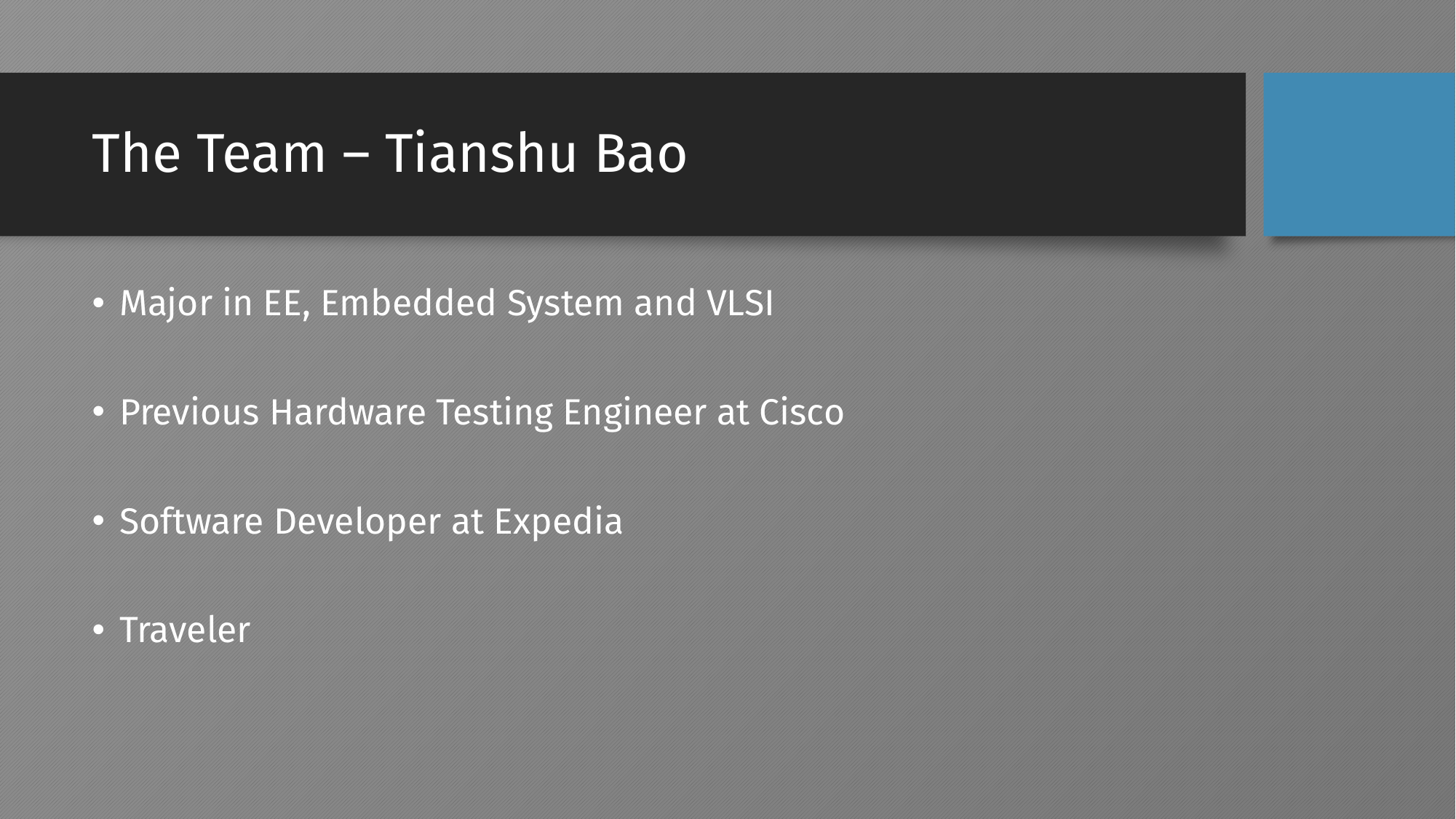

# The Team – Tianshu Bao
Major in EE, Embedded System and VLSI

Previous Hardware Testing Engineer at Cisco

Software Developer at Expedia

Traveler